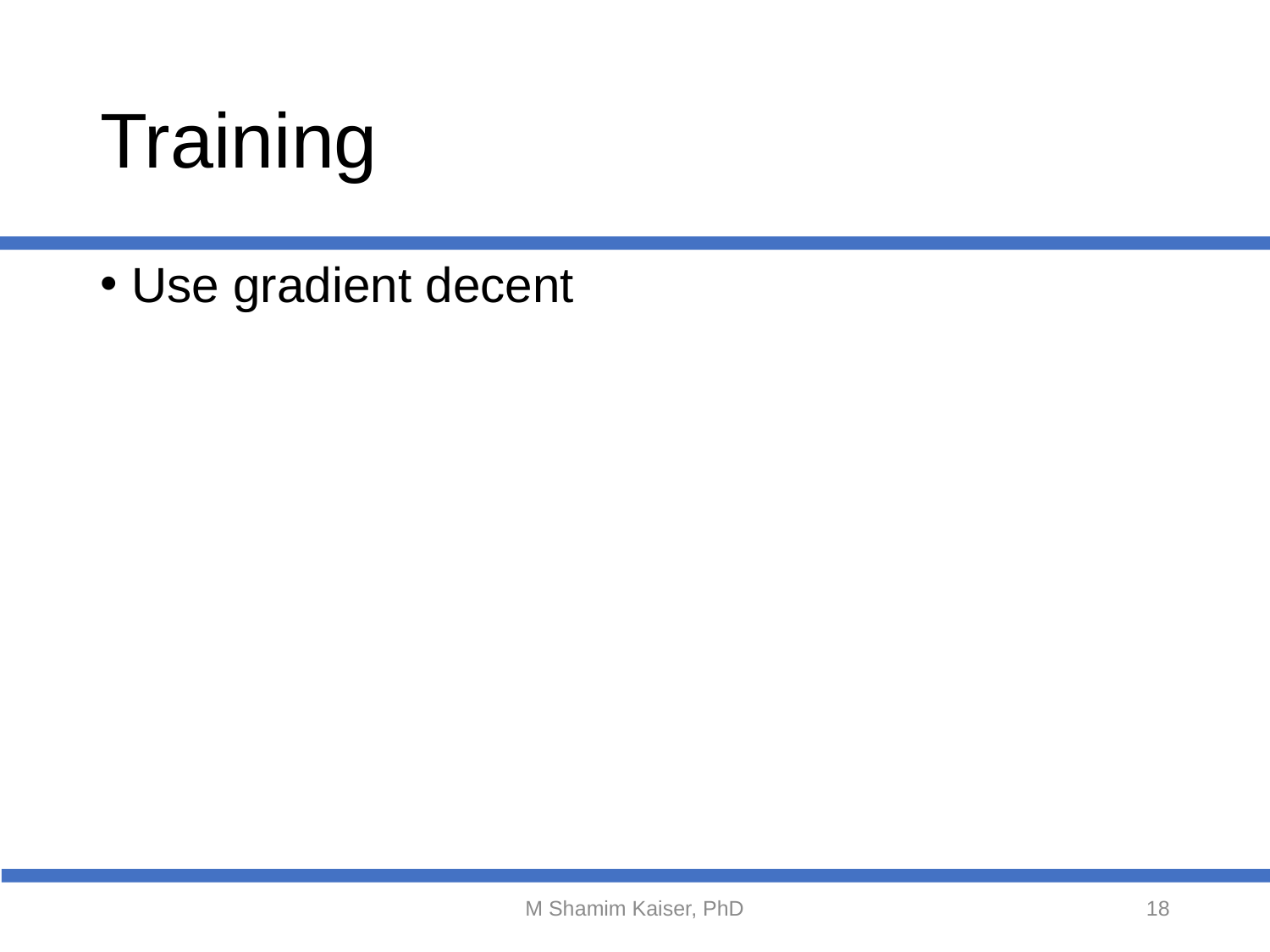

# Training
Use gradient decent
M Shamim Kaiser, PhD
18